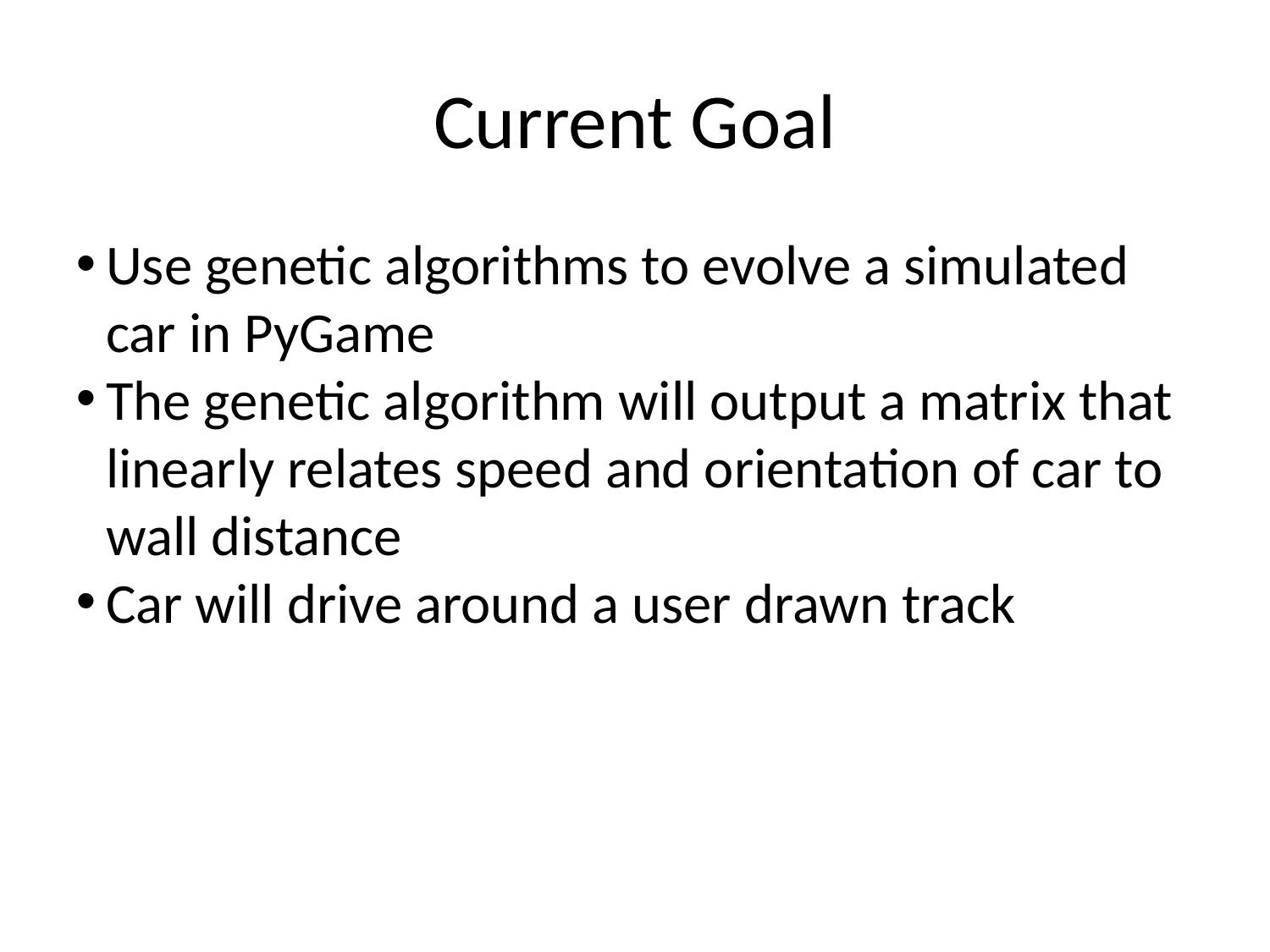

Current Goal
Use genetic algorithms to evolve a simulated car in PyGame
The genetic algorithm will output a matrix that linearly relates speed and orientation of car to wall distance
Car will drive around a user drawn track